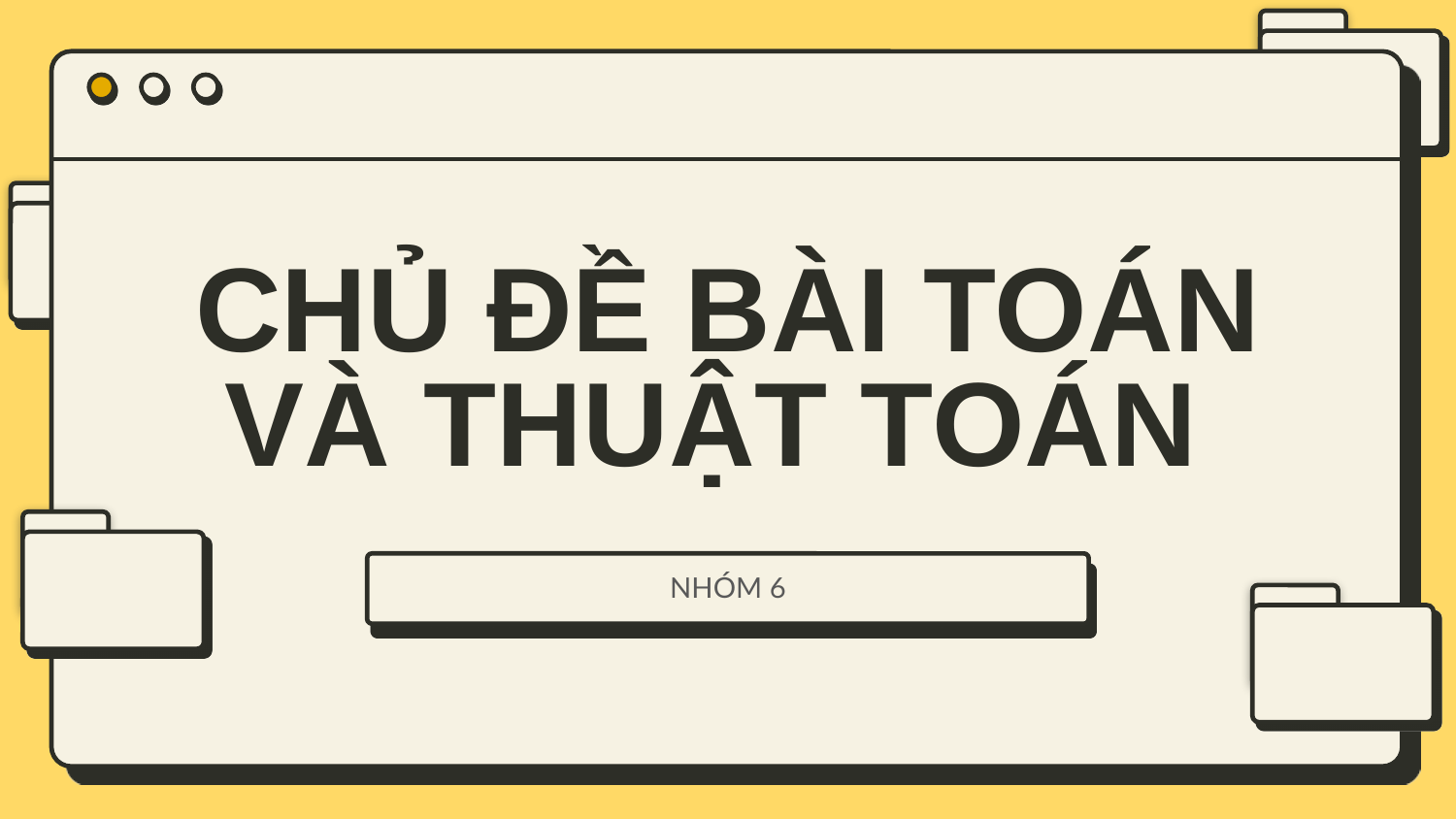

# CHỦ ĐỀ BÀI TOÁN VÀ THUẬT TOÁN

NHÓM 6